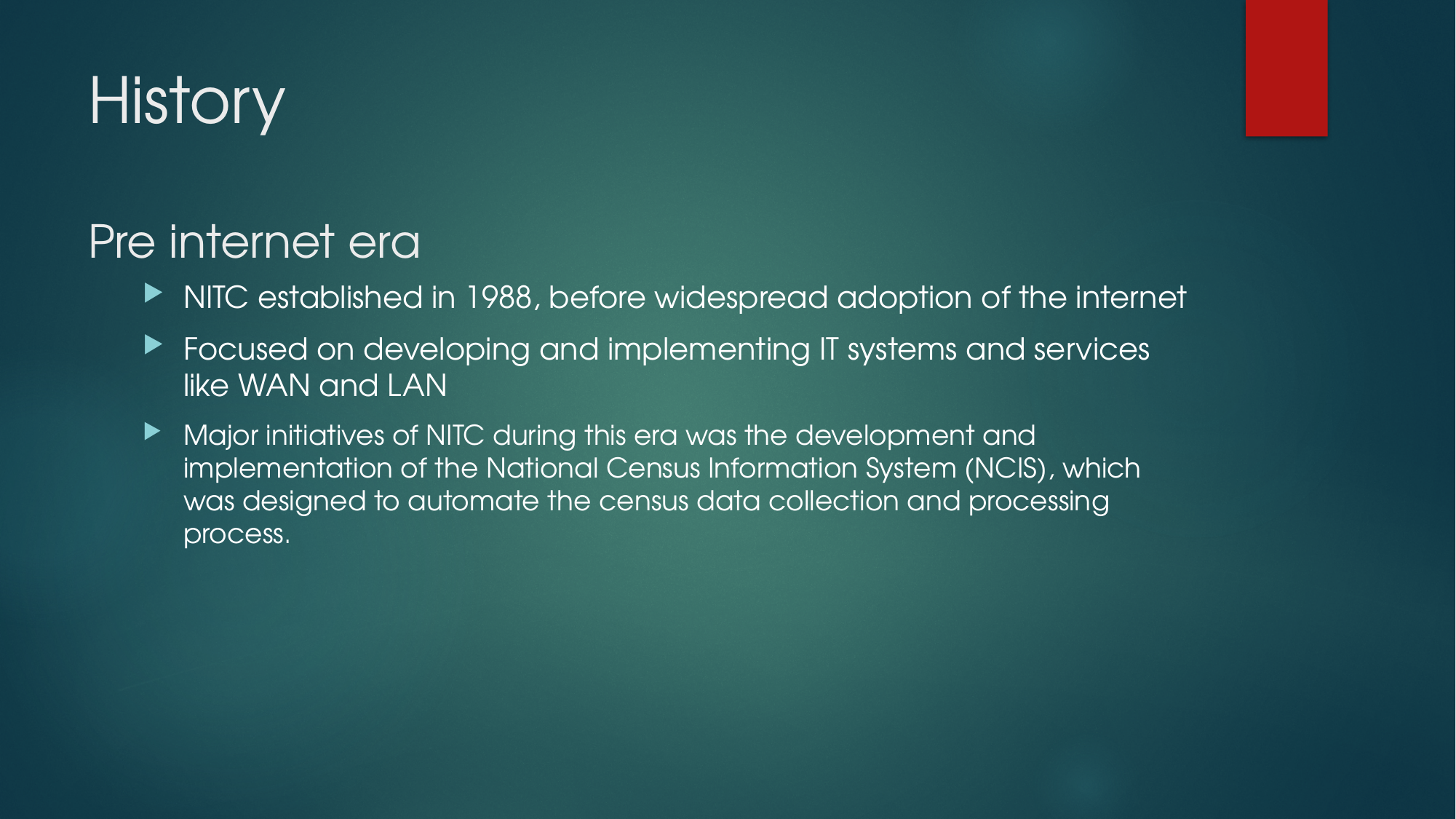

# History Pre internet era
NITC established in 1988, before widespread adoption of the internet
Focused on developing and implementing IT systems and services like WAN and LAN
Major initiatives of NITC during this era was the development and implementation of the National Census Information System (NCIS), which was designed to automate the census data collection and processing process.